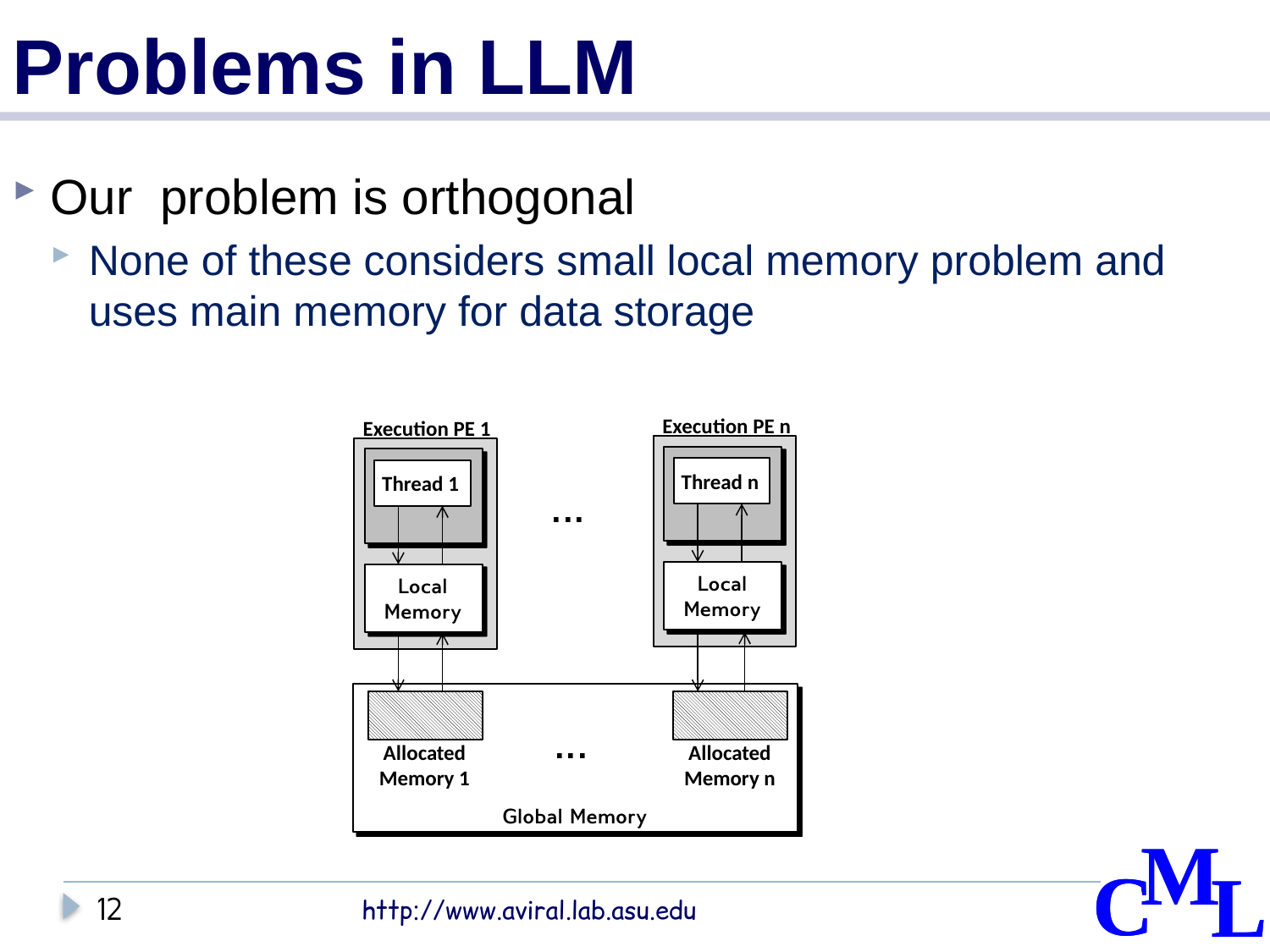

# Problems in LLM
Our  problem is orthogonal
None of these considers small local memory problem and uses main memory for data storage
Execution PE n
Execution PE 1

...
Thread n
Thread 1

Local Memory
Local Memory

...
Allocated Memory 1
Allocated Memory n
Global Memory
12